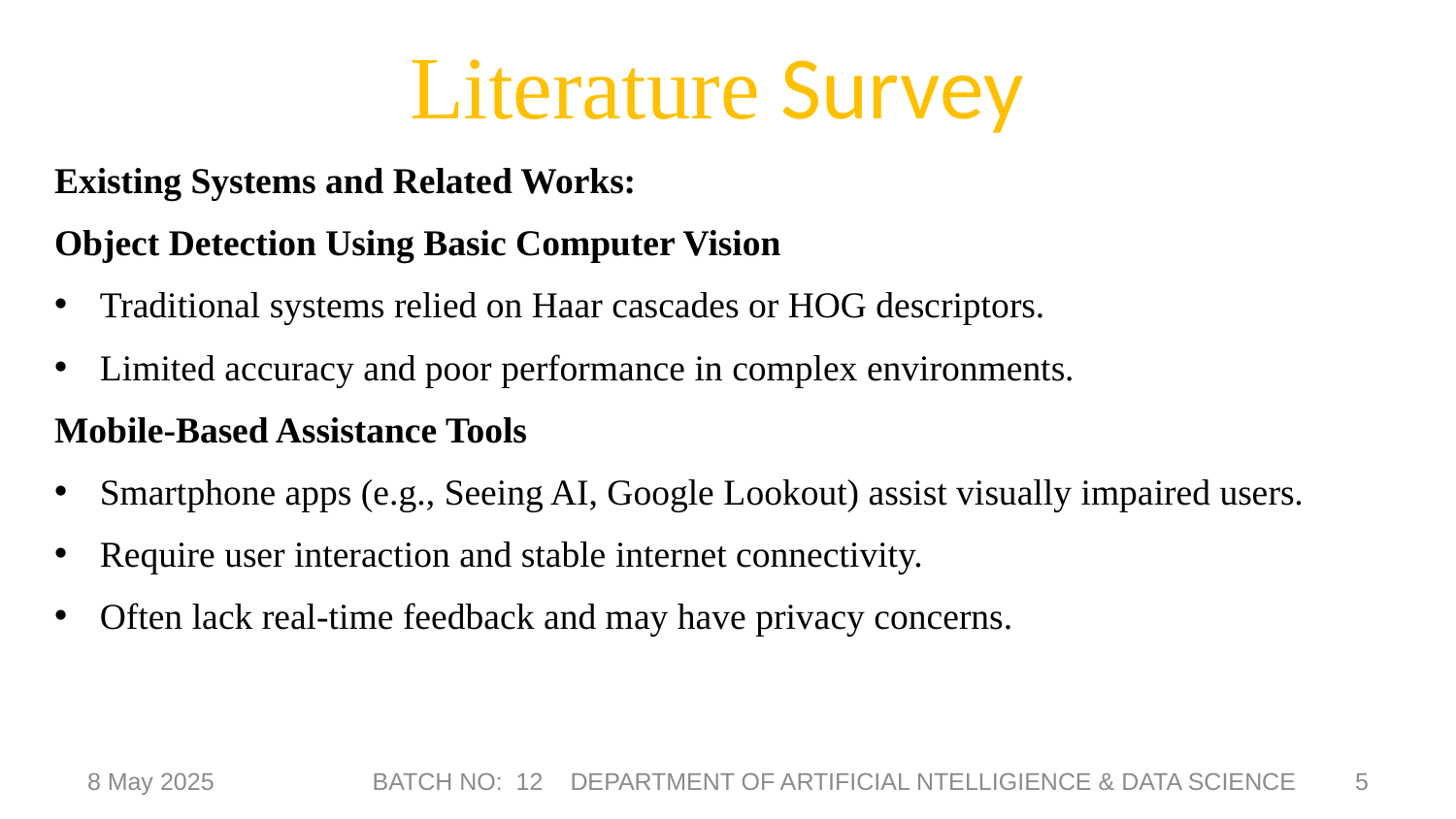

# Literature Survey
Existing Systems and Related Works:
Object Detection Using Basic Computer Vision
Traditional systems relied on Haar cascades or HOG descriptors.
Limited accuracy and poor performance in complex environments.
Mobile-Based Assistance Tools
Smartphone apps (e.g., Seeing AI, Google Lookout) assist visually impaired users.
Require user interaction and stable internet connectivity.
Often lack real-time feedback and may have privacy concerns.

8 May 2025
5
BATCH NO:  12    DEPARTMENT OF ARTIFICIAL NTELLIGIENCE & DATA SCIENCE